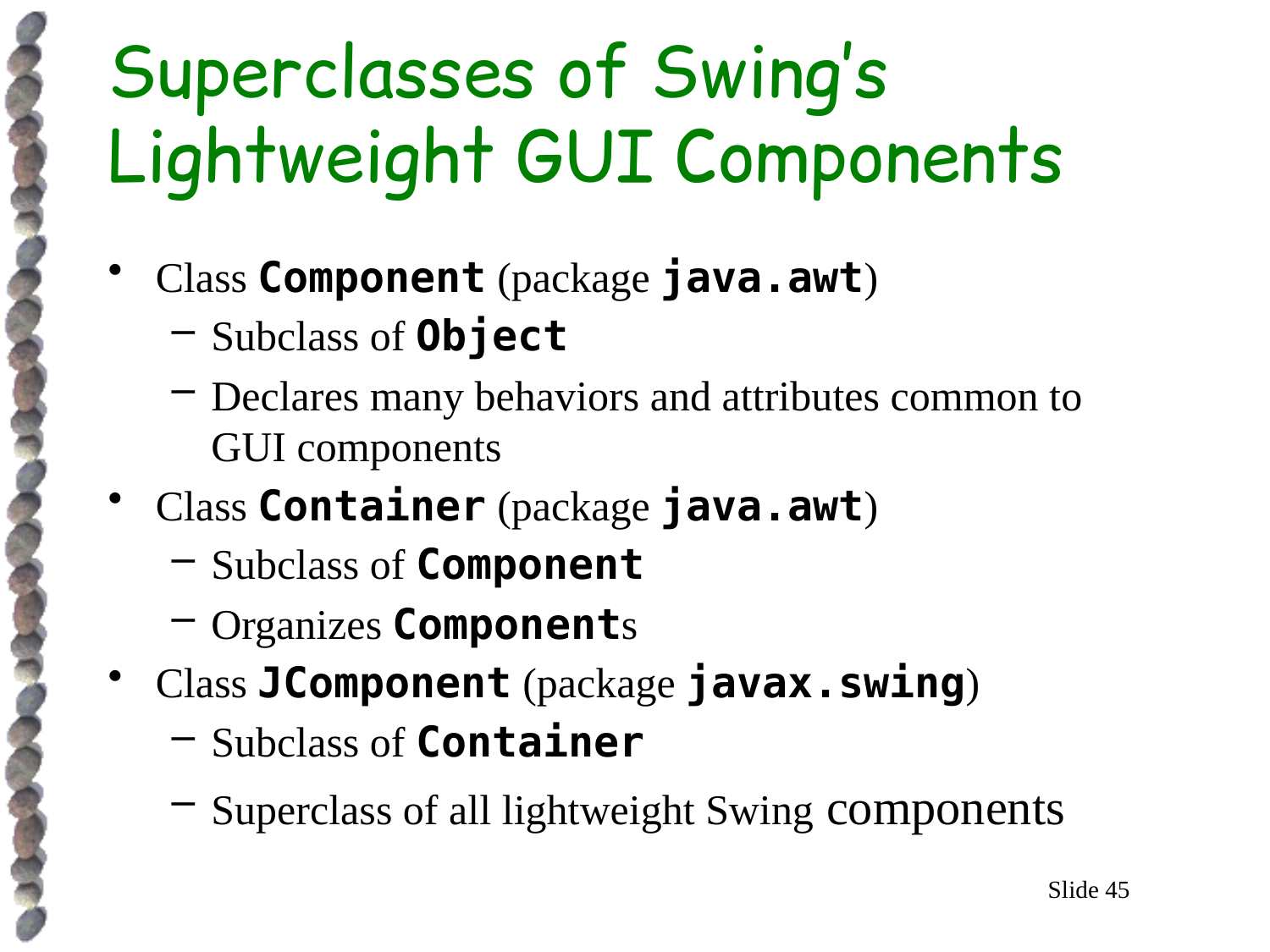

# Superclasses of Swing’s Lightweight GUI Components
Class Component (package java.awt)
Subclass of Object
Declares many behaviors and attributes common to GUI components
Class Container (package java.awt)
Subclass of Component
Organizes Components
Class JComponent (package javax.swing)
Subclass of Container
Superclass of all lightweight Swing components
Slide 45